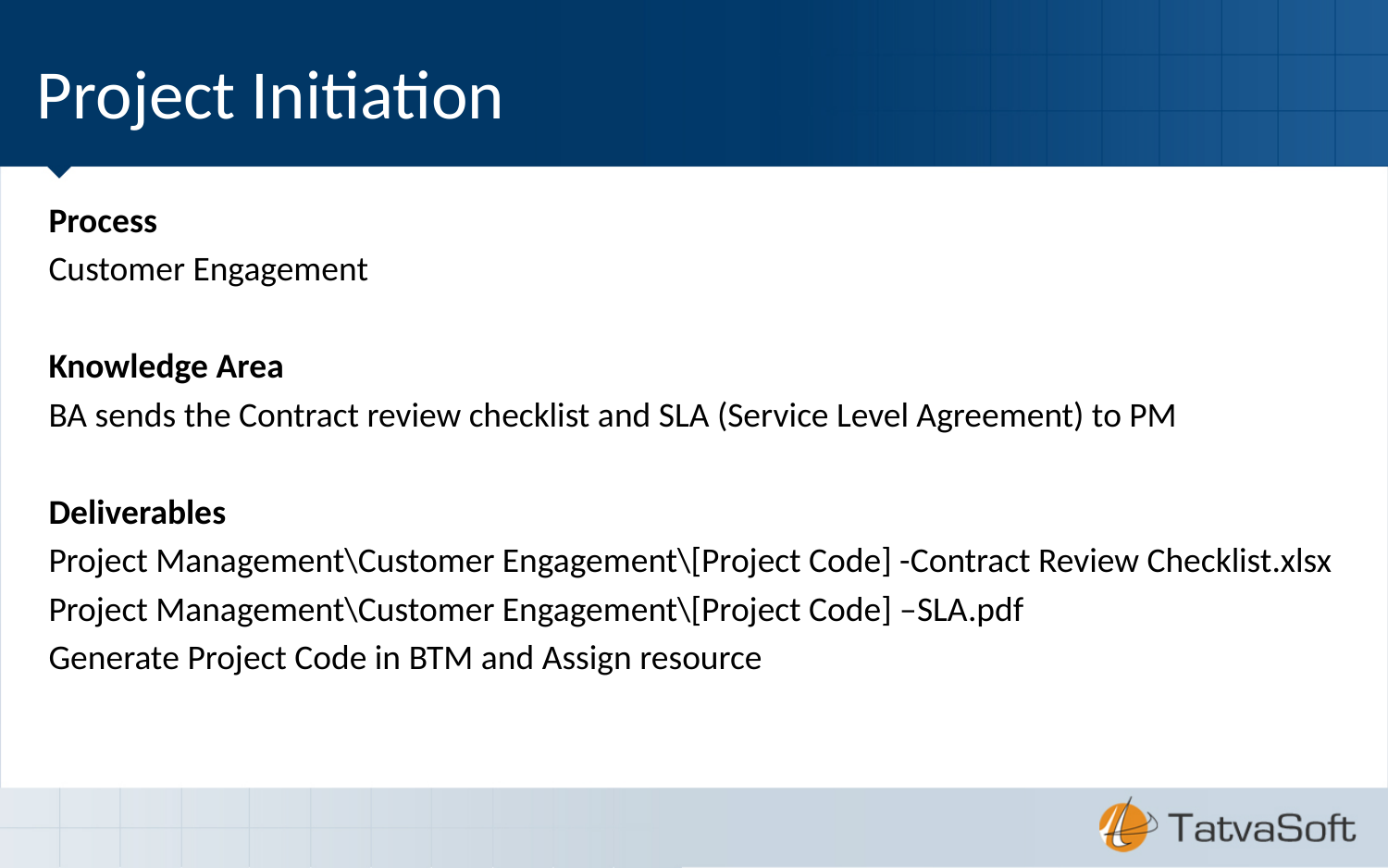

# Project Initiation
Process
Customer Engagement

Knowledge Area
BA sends the Contract review checklist and SLA (Service Level Agreement) to PM

Deliverables
Project Management\Customer Engagement\[Project Code] -Contract Review Checklist.xlsx
Project Management\Customer Engagement\[Project Code] –SLA.pdf
Generate Project Code in BTM and Assign resource